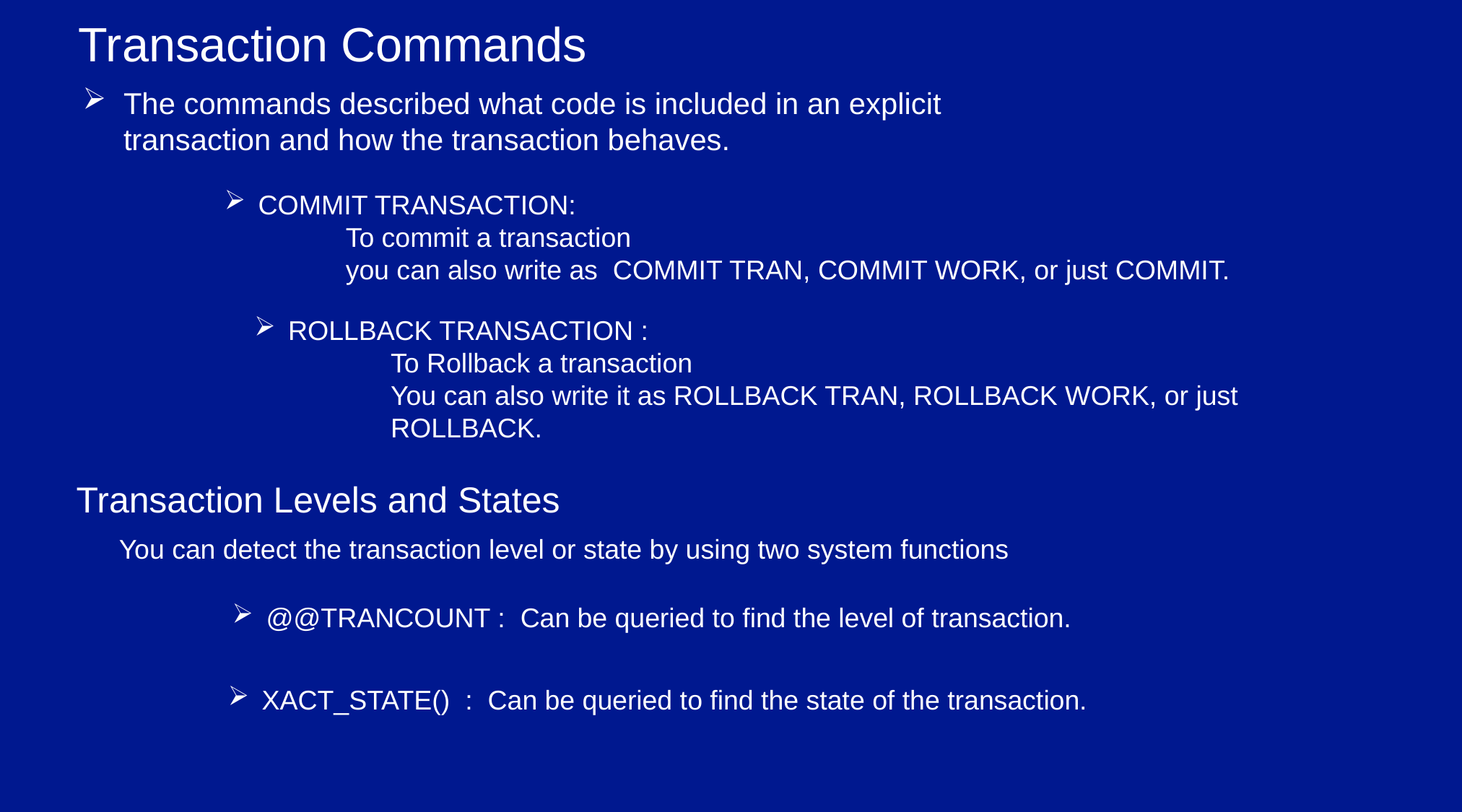

Transaction Commands
The commands described what code is included in an explicit transaction and how the transaction behaves.
COMMIT TRANSACTION:
                To commit a transaction
                you can also write as  COMMIT TRAN, COMMIT WORK, or just COMMIT.
ROLLBACK TRANSACTION :
                  To Rollback a transaction
                  You can also write it as ROLLBACK TRAN, ROLLBACK WORK, or just
                  ROLLBACK.
Transaction Levels and States
You can detect the transaction level or state by using two system functions
@@TRANCOUNT :  Can be queried to find the level of transaction.
XACT_STATE()  :  Can be queried to find the state of the transaction.